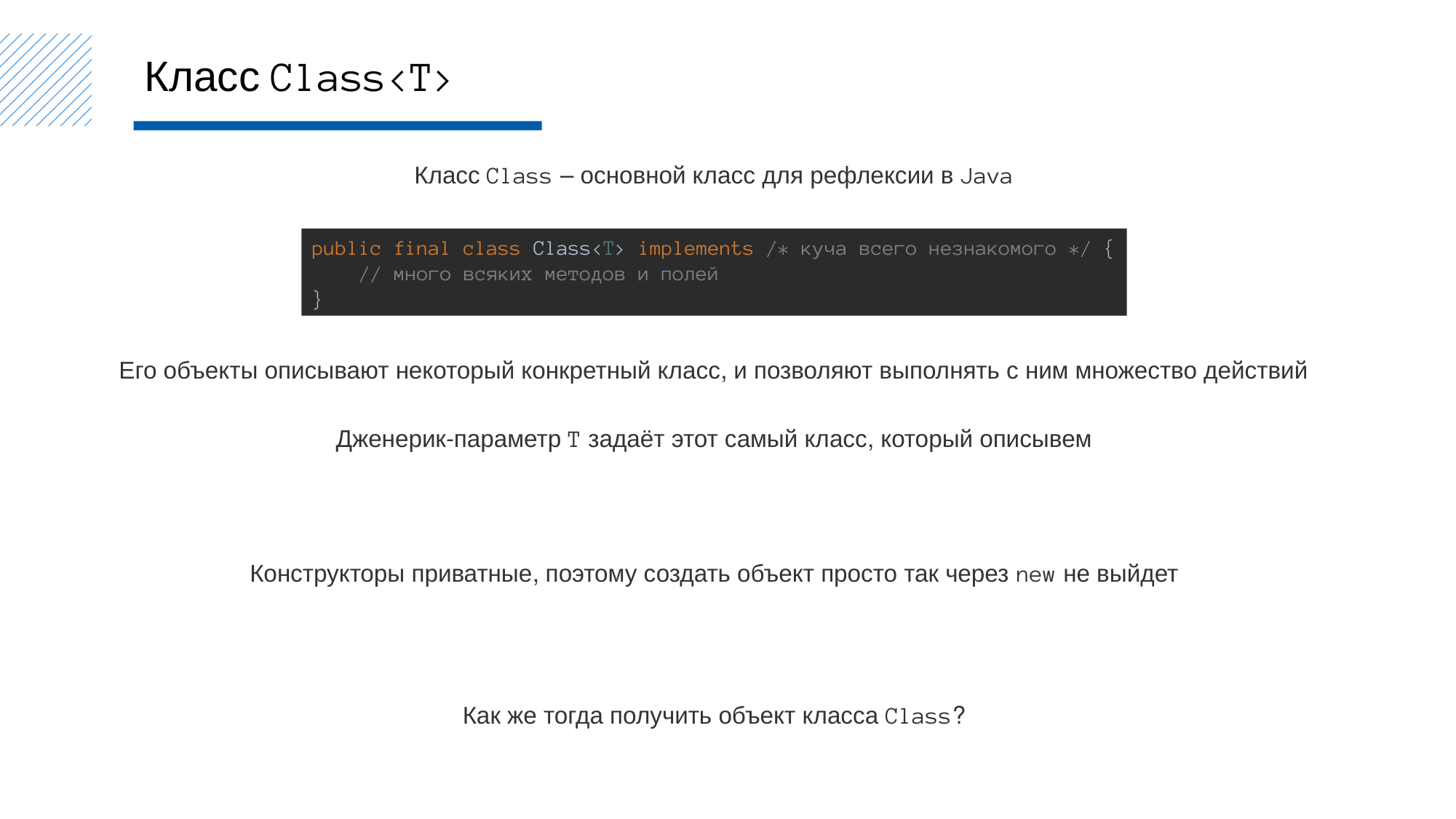

Класс Class<T>
Класс Class – основной класс для рефлексии в Java
public final class Class<T> implements /* куча всего незнакомого */ {
    // много всяких методов и полей
}
Его объекты описывают некоторый конкретный класс, и позволяют выполнять с ним множество действий
Дженерик-параметр T задаёт этот самый класс, который описывем
Конструкторы приватные, поэтому создать объект просто так через new не выйдет
Как же тогда получить объект класса Class?